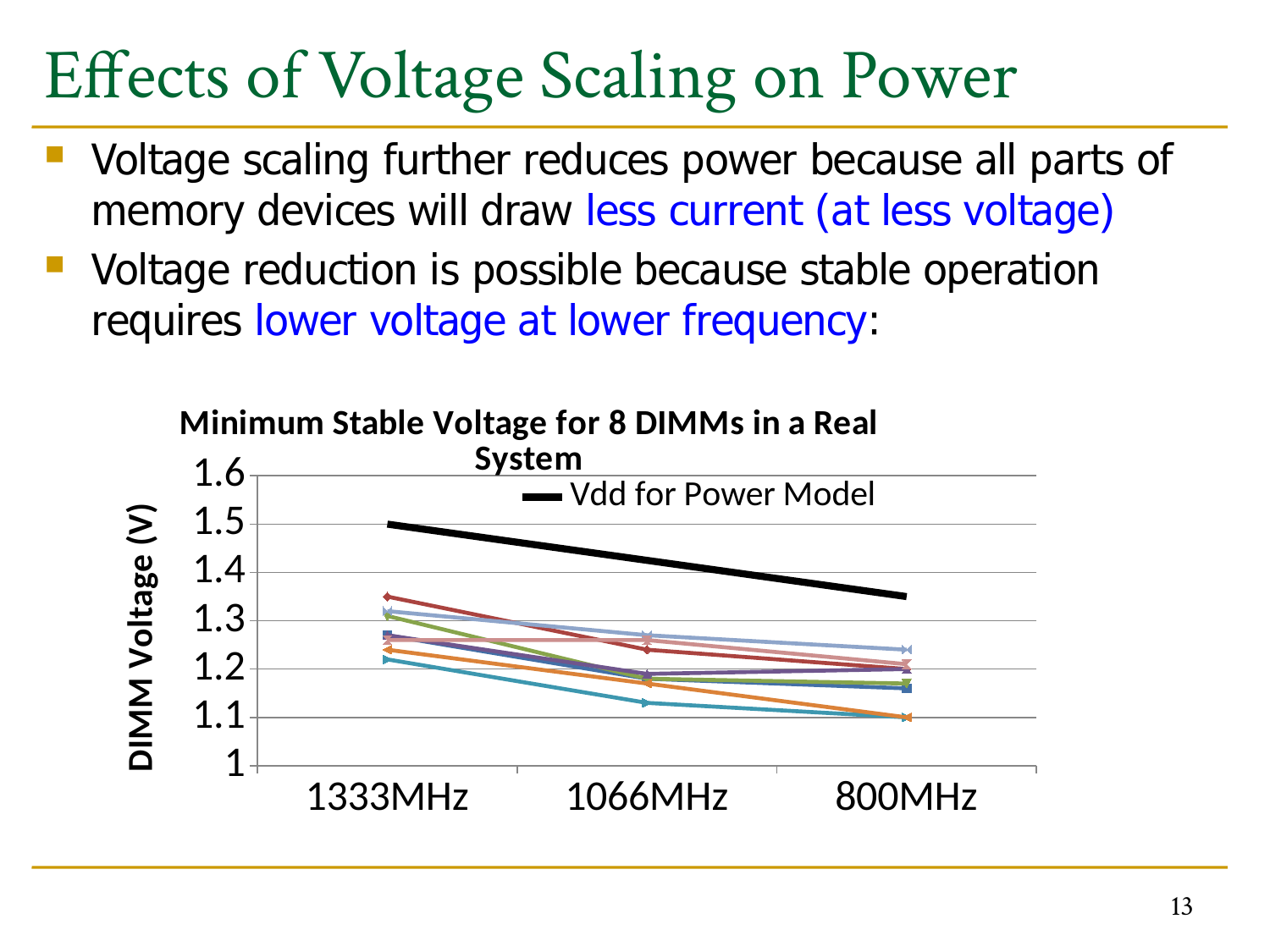

# Effects of Voltage Scaling on Power
Voltage scaling further reduces power because all parts of memory devices will draw less current (at less voltage)
Voltage reduction is possible because stable operation requires lower voltage at lower frequency:

### Chart: Minimum Stable Voltage for 8 DIMMs in a Real System

| Category |  |  |  |  |  |  |  |  |  |
|---|---|---|---|---|---|---|---|---|---|
| 1333MHz | 1.27 | 1.35 | 1.31 | 1.27 | 1.22 | 1.24 | 1.32 | 1.26 | 1.5 |
| 1066MHz | 1.180000000000001 | 1.24 | 1.180000000000001 | 1.190000000000001 | 1.129999999999997 | 1.170000000000001 | 1.27 | 1.26 | 1.424999999999998 |
| 800MHz | 1.159999999999997 | 1.2 | 1.170000000000001 | 1.2 | 1.1 | 1.1 | 1.24 | 1.21 | 1.35 |
13